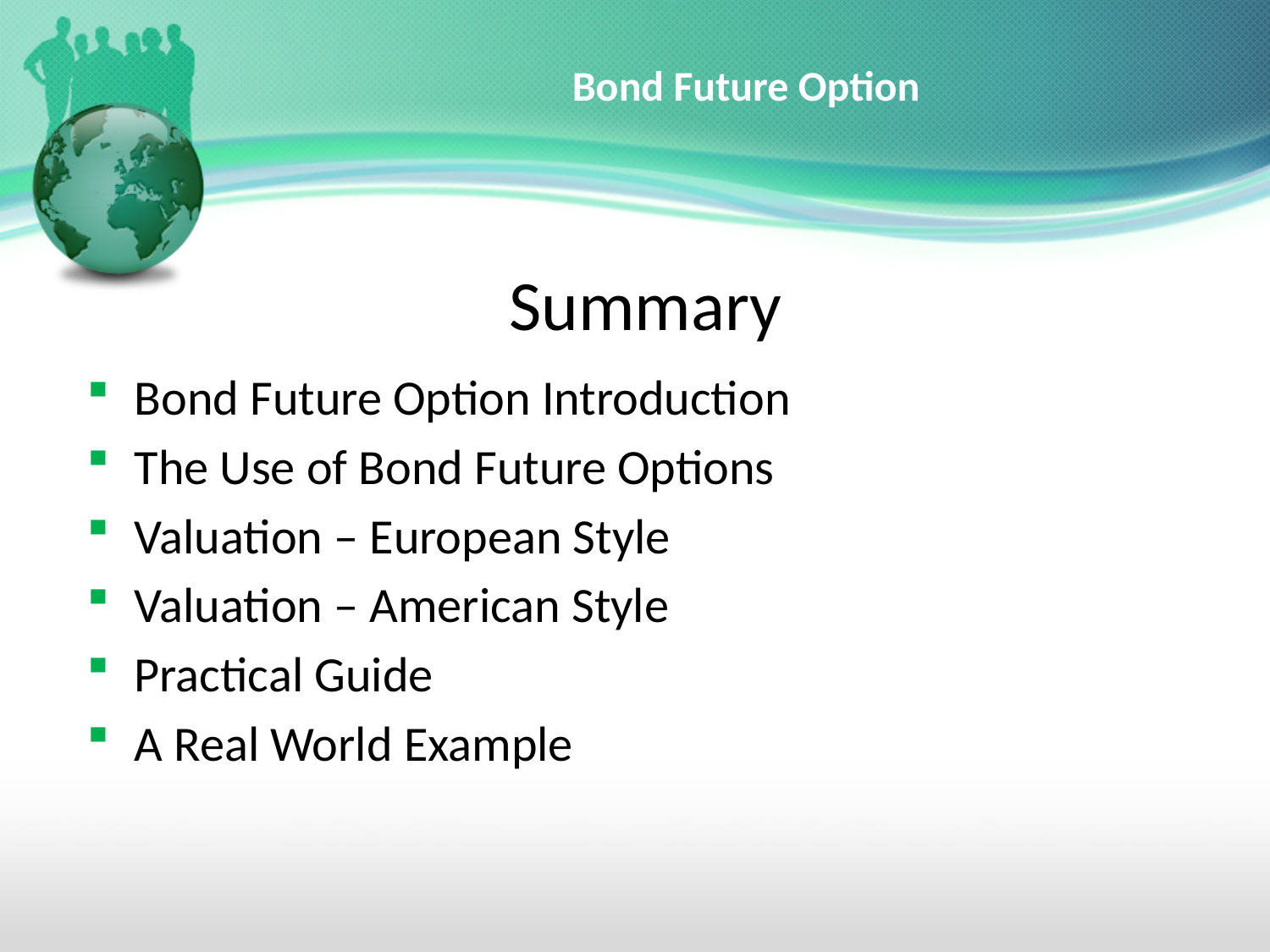

# Bond Future Option
Summary
Bond Future Option Introduction
The Use of Bond Future Options
Valuation – European Style
Valuation – American Style
Practical Guide
A Real World Example